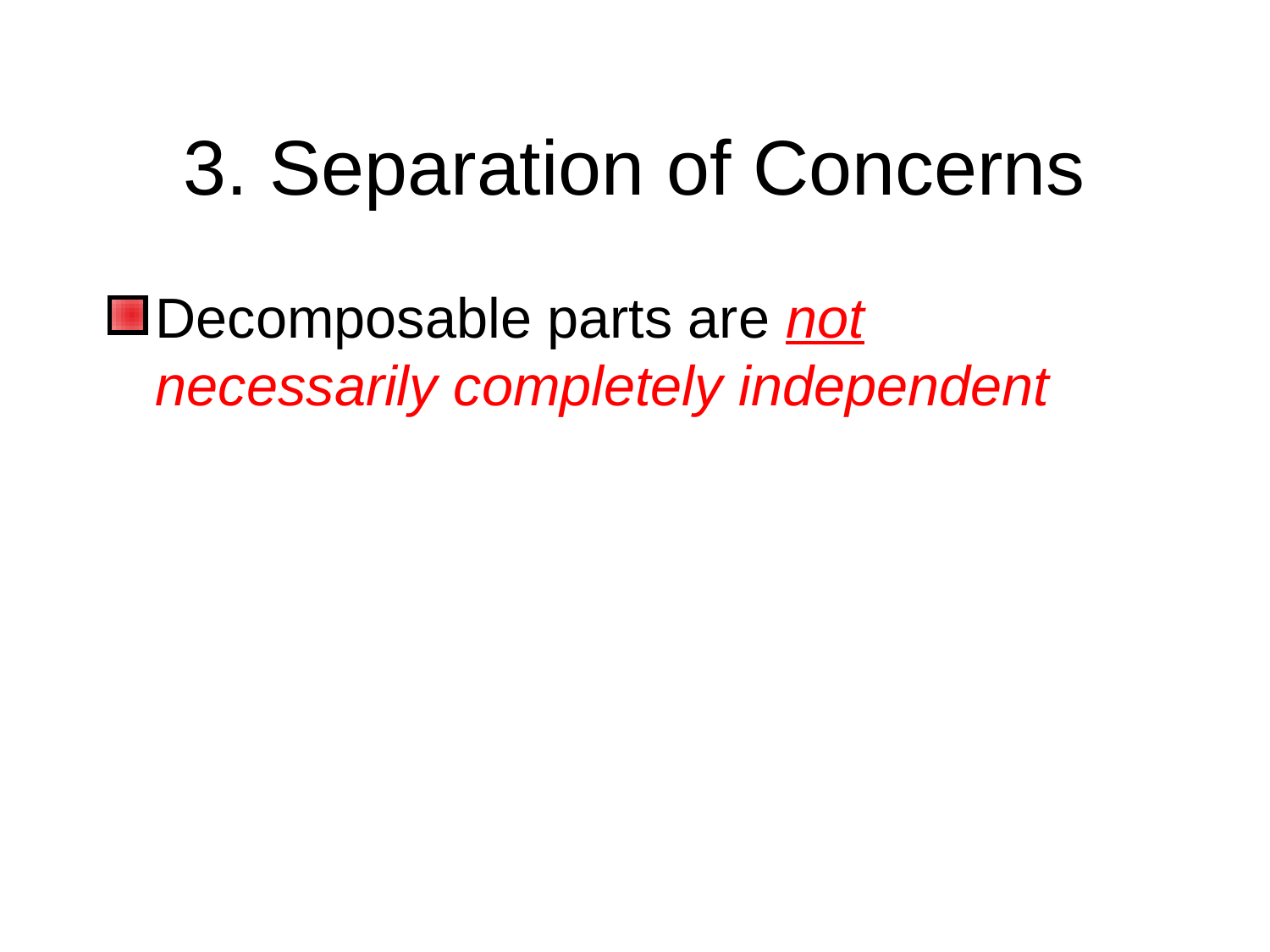

# 3. Separation of Concerns
Decomposable parts are not necessarily completely independent